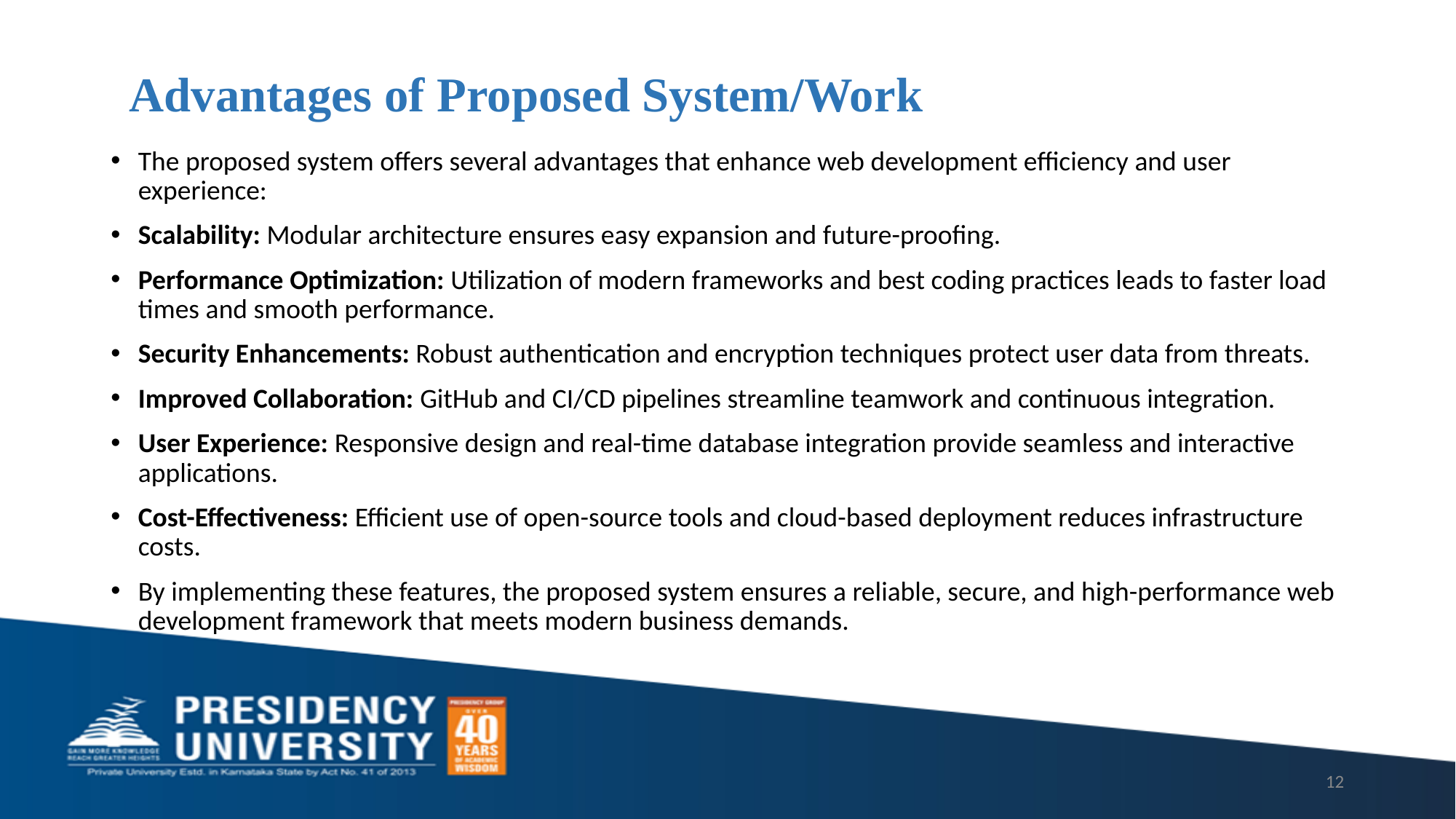

# Advantages of Proposed System/Work
The proposed system offers several advantages that enhance web development efficiency and user experience:
Scalability: Modular architecture ensures easy expansion and future-proofing.
Performance Optimization: Utilization of modern frameworks and best coding practices leads to faster load times and smooth performance.
Security Enhancements: Robust authentication and encryption techniques protect user data from threats.
Improved Collaboration: GitHub and CI/CD pipelines streamline teamwork and continuous integration.
User Experience: Responsive design and real-time database integration provide seamless and interactive applications.
Cost-Effectiveness: Efficient use of open-source tools and cloud-based deployment reduces infrastructure costs.
By implementing these features, the proposed system ensures a reliable, secure, and high-performance web development framework that meets modern business demands.

12